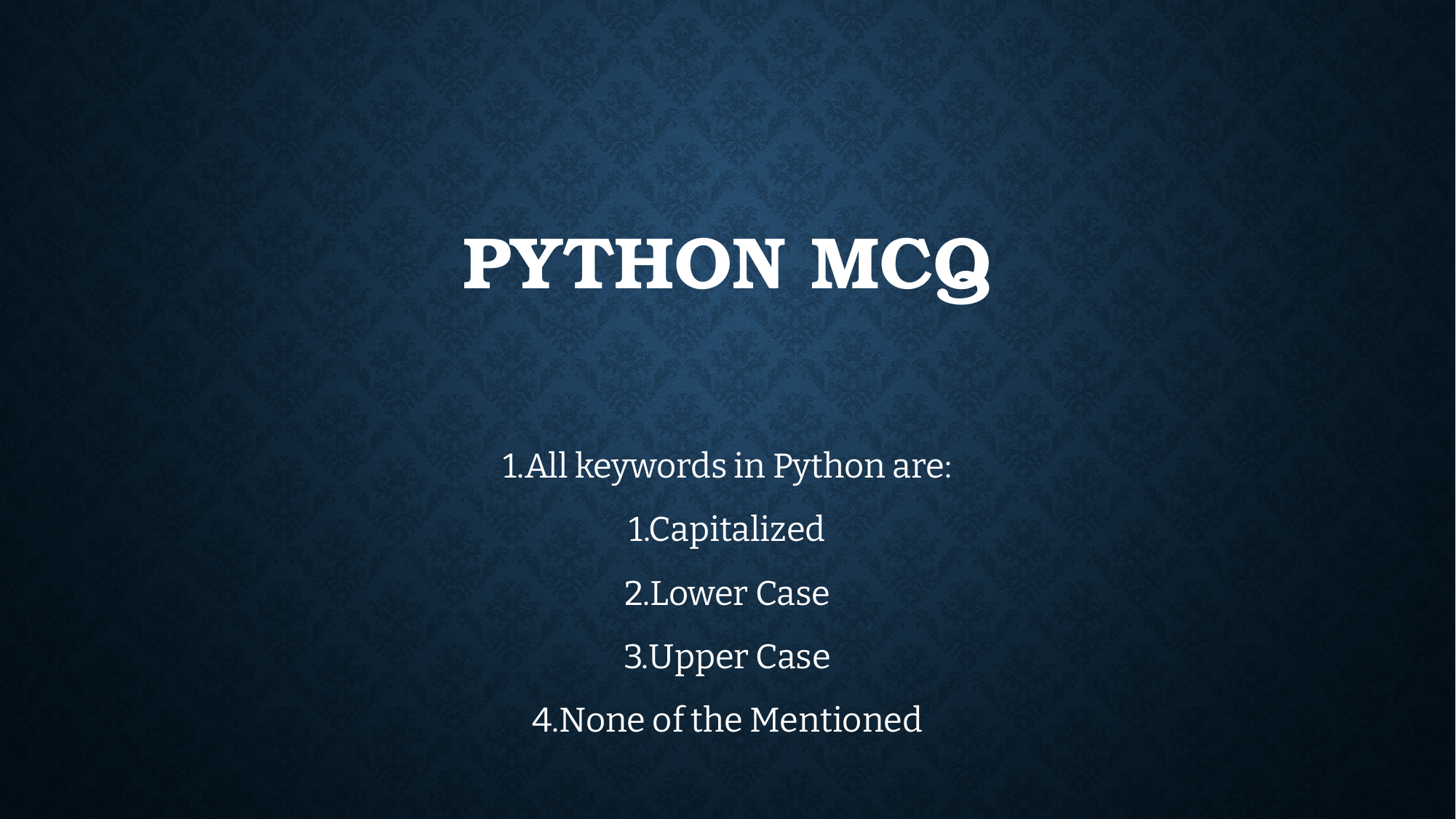

# Python McQ
1.All keywords in Python are:
1.Capitalized
2.Lower Case
3.Upper Case
4.None of the Mentioned